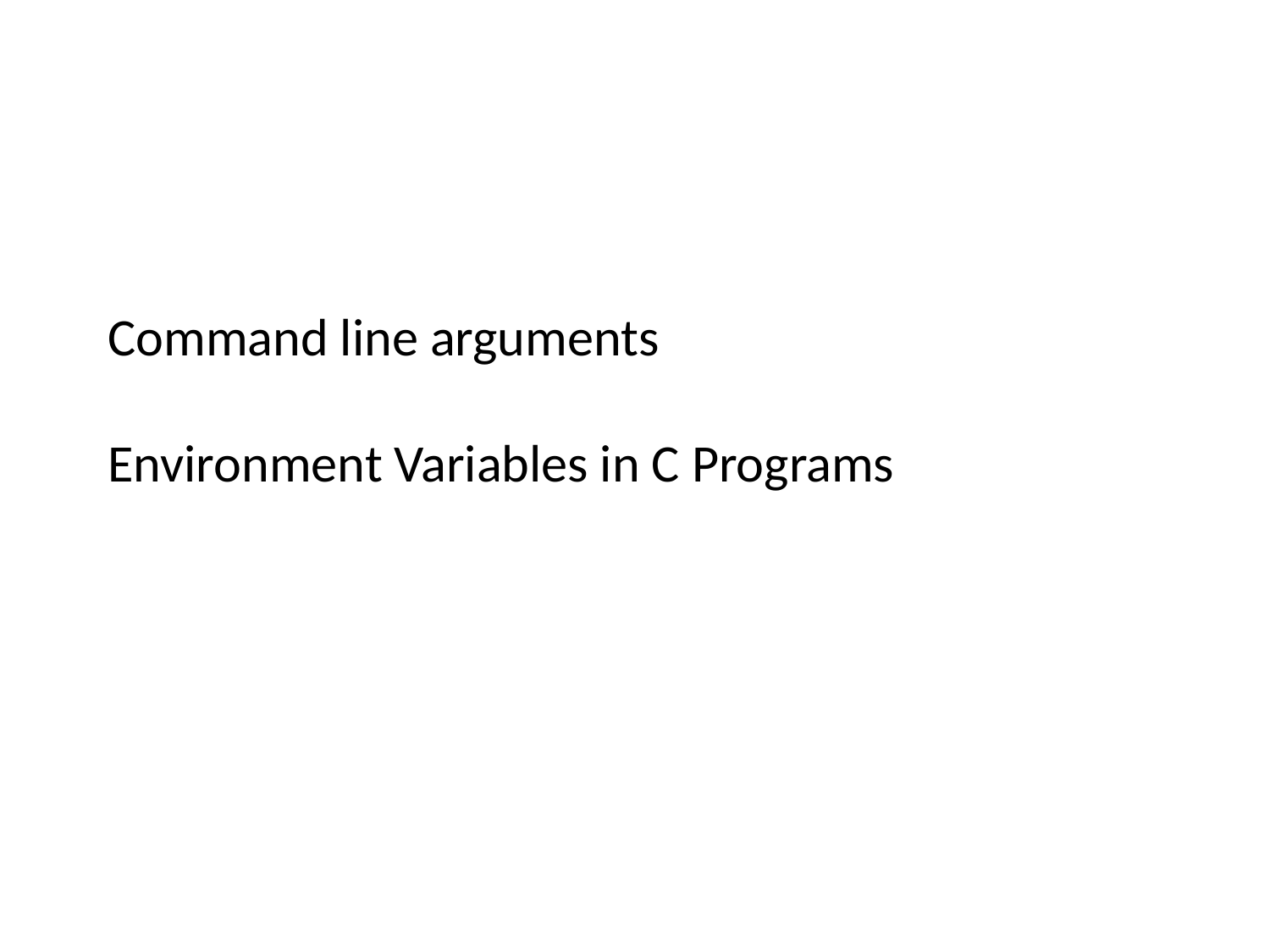

# Command line arguments Environment Variables in C Programs